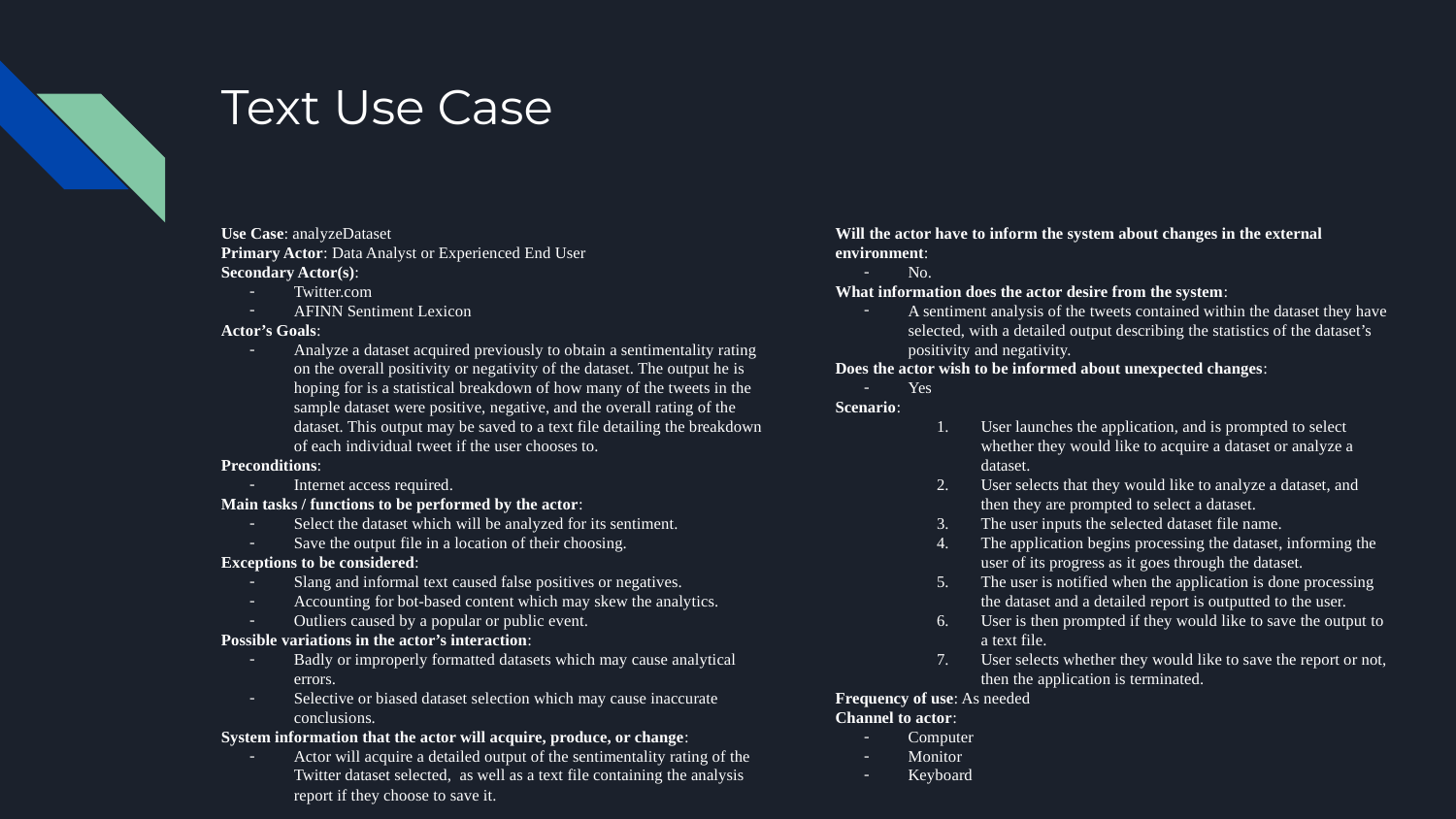

# Text Use Case
Use Case: analyzeDataset
Primary Actor: Data Analyst or Experienced End User
Secondary Actor(s):
Twitter.com
AFINN Sentiment Lexicon
Actor’s Goals:
Analyze a dataset acquired previously to obtain a sentimentality rating on the overall positivity or negativity of the dataset. The output he is hoping for is a statistical breakdown of how many of the tweets in the sample dataset were positive, negative, and the overall rating of the dataset. This output may be saved to a text file detailing the breakdown of each individual tweet if the user chooses to.
Preconditions:
Internet access required.
Main tasks / functions to be performed by the actor:
Select the dataset which will be analyzed for its sentiment.
Save the output file in a location of their choosing.
Exceptions to be considered:
Slang and informal text caused false positives or negatives.
Accounting for bot-based content which may skew the analytics.
Outliers caused by a popular or public event.
Possible variations in the actor’s interaction:
Badly or improperly formatted datasets which may cause analytical errors.
Selective or biased dataset selection which may cause inaccurate conclusions.
System information that the actor will acquire, produce, or change:
Actor will acquire a detailed output of the sentimentality rating of the Twitter dataset selected,  as well as a text file containing the analysis report if they choose to save it.
Will the actor have to inform the system about changes in the external environment:
No.
What information does the actor desire from the system:
A sentiment analysis of the tweets contained within the dataset they have selected, with a detailed output describing the statistics of the dataset’s positivity and negativity.
Does the actor wish to be informed about unexpected changes:
Yes
Scenario:
User launches the application, and is prompted to select whether they would like to acquire a dataset or analyze a dataset.
User selects that they would like to analyze a dataset, and then they are prompted to select a dataset.
The user inputs the selected dataset file name.
The application begins processing the dataset, informing the user of its progress as it goes through the dataset.
The user is notified when the application is done processing the dataset and a detailed report is outputted to the user.
User is then prompted if they would like to save the output to a text file.
User selects whether they would like to save the report or not, then the application is terminated.
Frequency of use: As needed
Channel to actor:
Computer
Monitor
Keyboard